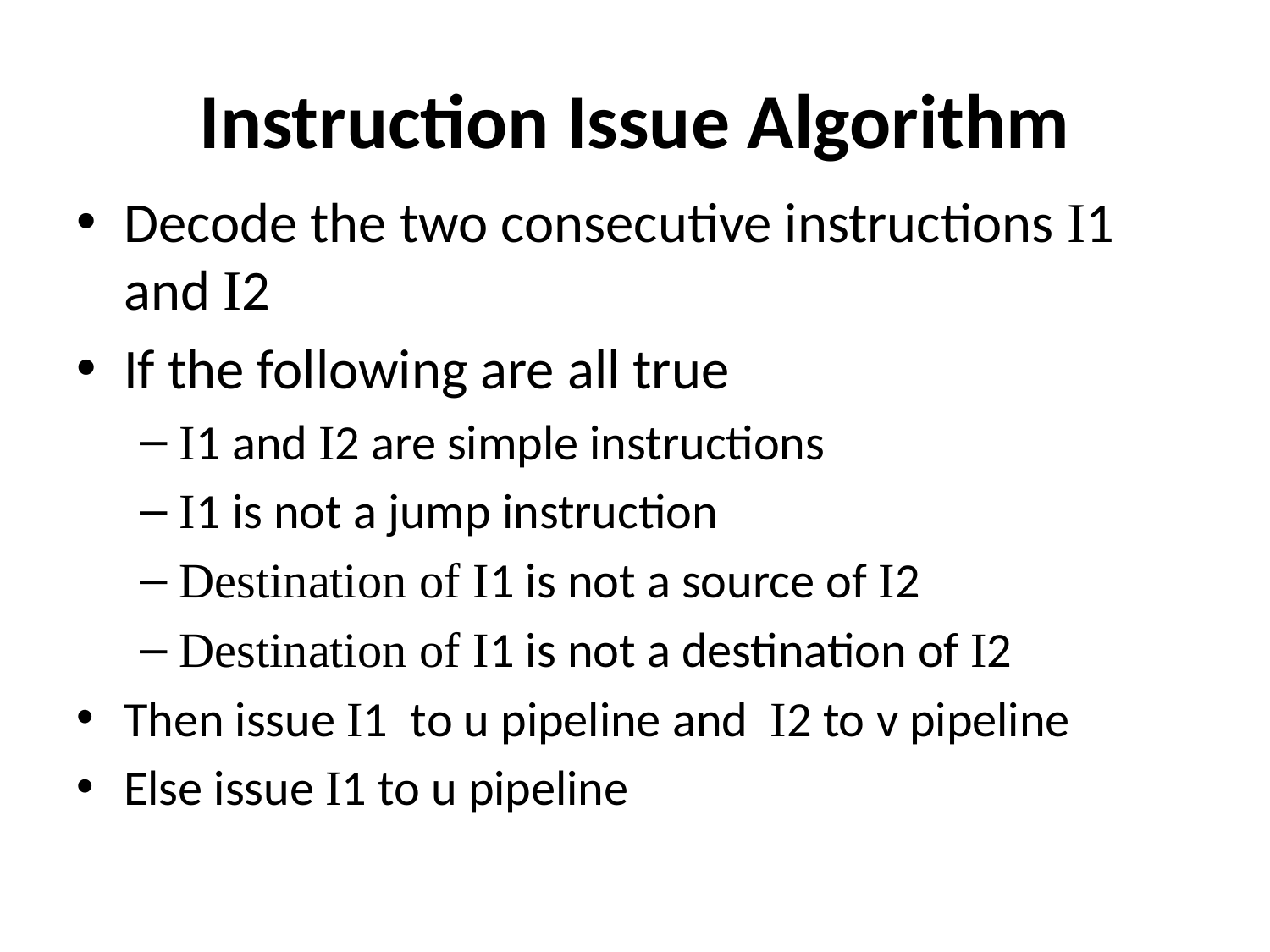

# Instruction Issue Algorithm
Decode the two consecutive instructions I1 and I2
If the following are all true
I1 and I2 are simple instructions
I1 is not a jump instruction
Destination of I1 is not a source of I2
Destination of I1 is not a destination of I2
Then issue I1  to u pipeline and  I2 to v pipeline
Else issue I1 to u pipeline